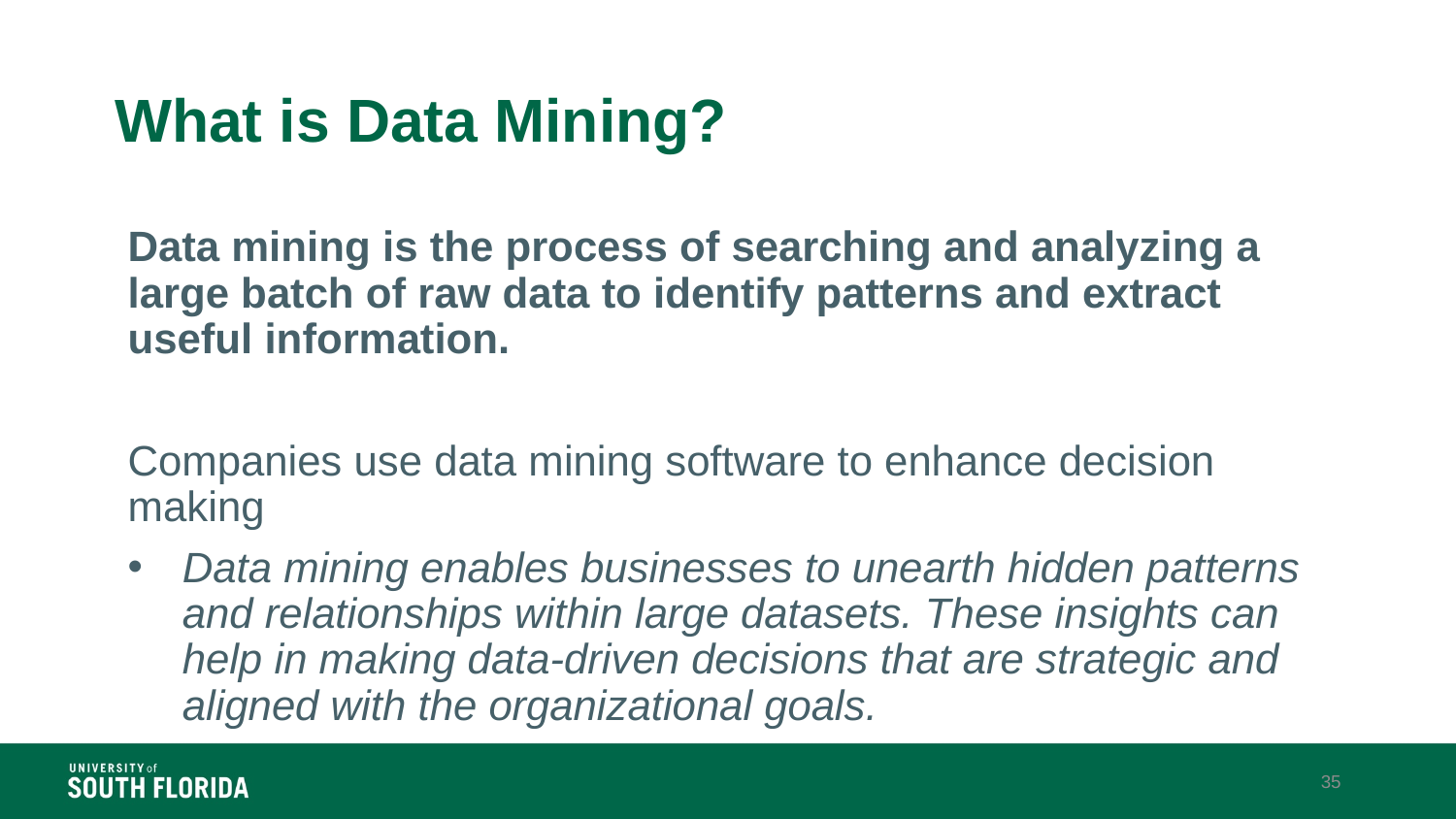

# What is Data Mining?
Data mining is the process of searching and analyzing a large batch of raw data to identify patterns and extract useful information.

Companies use data mining software to enhance decision making
Data mining enables businesses to unearth hidden patterns and relationships within large datasets. These insights can help in making data-driven decisions that are strategic and aligned with the organizational goals.
35